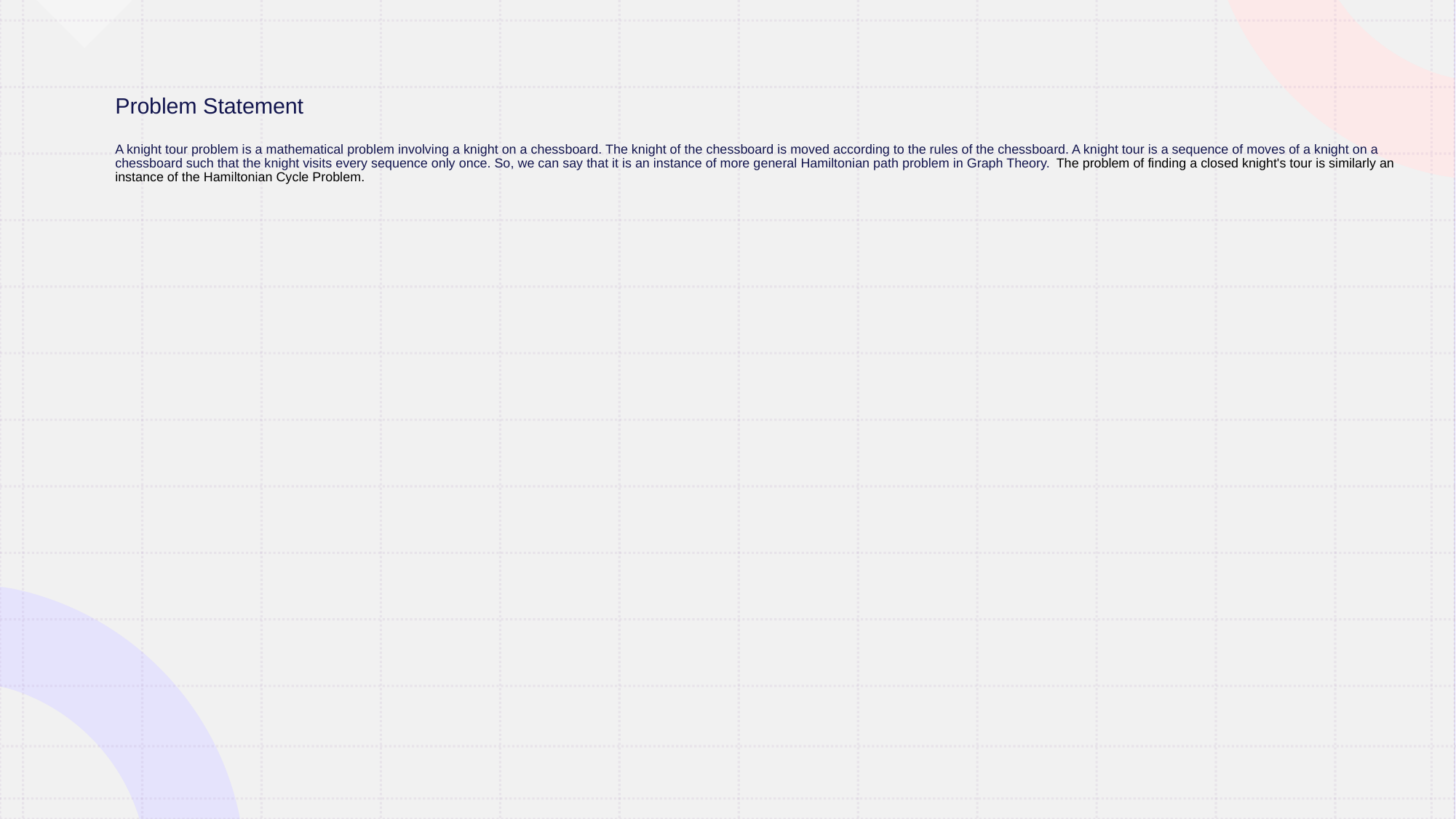

# Problem Statement A knight tour problem is a mathematical problem involving a knight on a chessboard. The knight of the chessboard is moved according to the rules of the chessboard. A knight tour is a sequence of moves of a knight on a chessboard such that the knight visits every sequence only once. So, we can say that it is an instance of more general Hamiltonian path problem in Graph Theory. The problem of finding a closed knight's tour is similarly an instance of the Hamiltonian Cycle Problem.